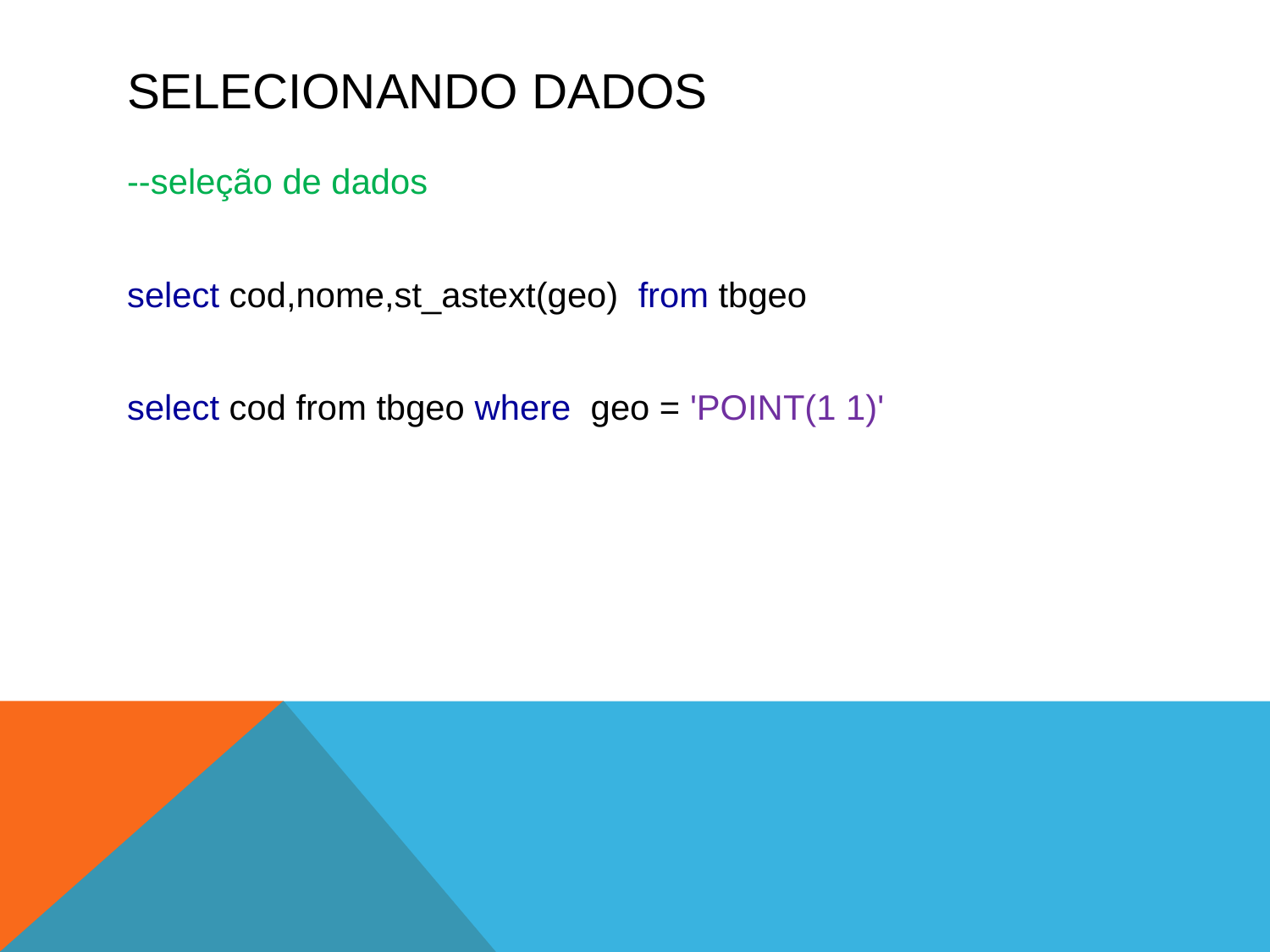

# Selecionando dados
--seleção de dados

select cod,nome,st_astext(geo)  from tbgeo

select cod from tbgeo where  geo = 'POINT(1 1)'